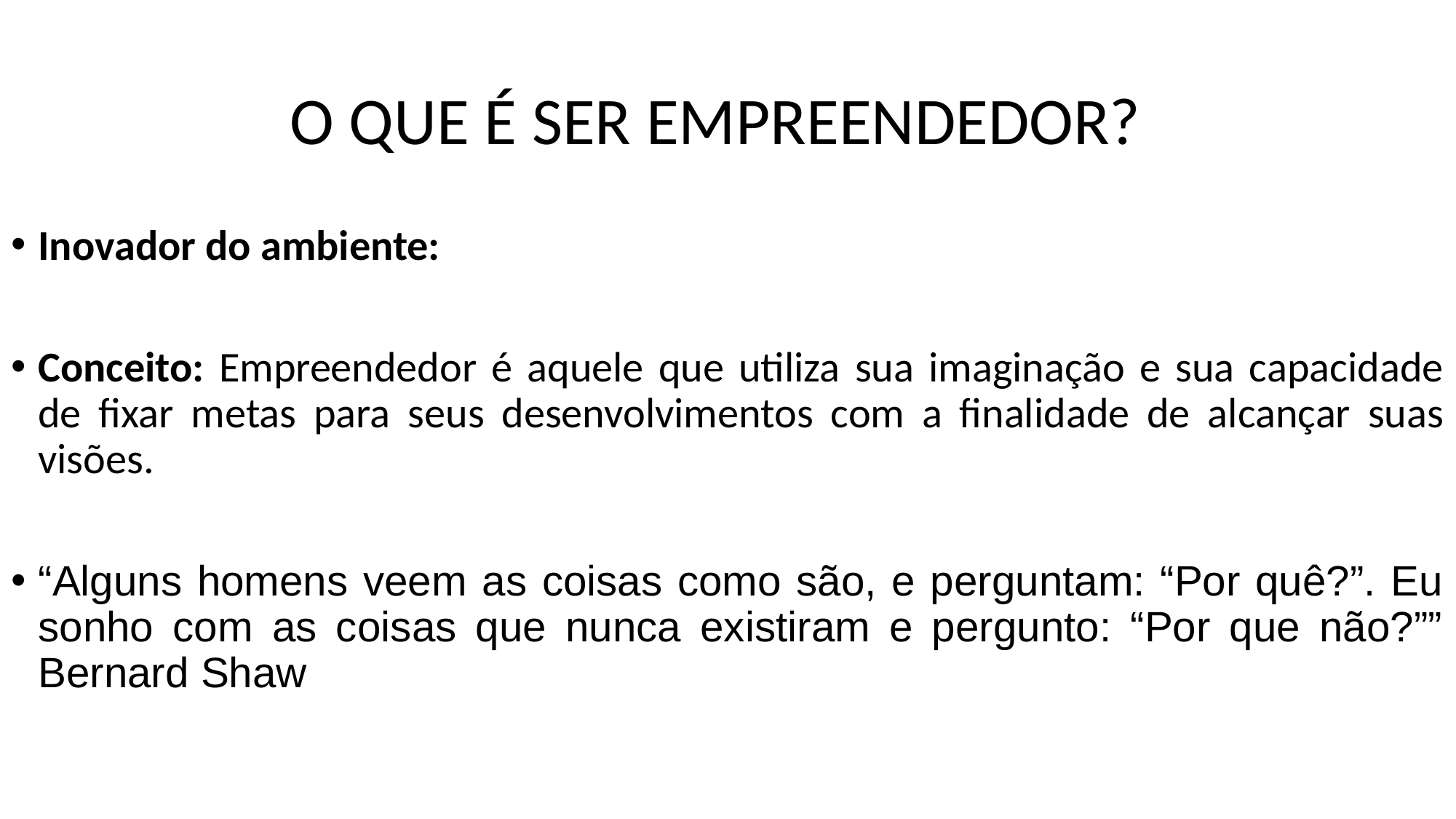

# O QUE É SER EMPREENDEDOR?
Inovador do ambiente:

Conceito: Empreendedor é aquele que utiliza sua imaginação e sua capacidade de fixar metas para seus desenvolvimentos com a finalidade de alcançar suas visões.

“Alguns homens veem as coisas como são, e perguntam: “Por quê?”. Eu sonho com as coisas que nunca existiram e pergunto: “Por que não?”” Bernard Shaw